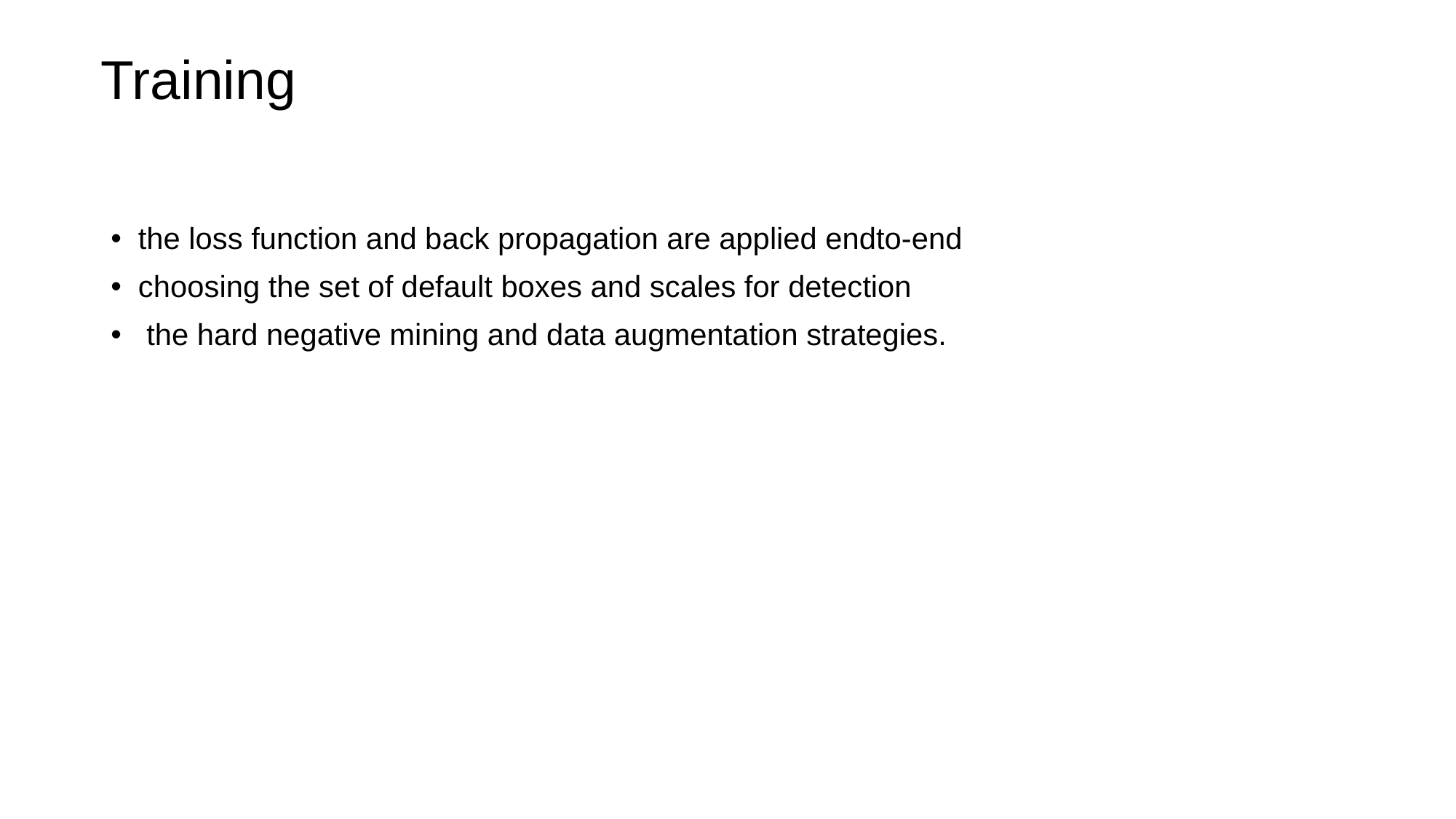

# Training
the loss function and back propagation are applied endto-end
choosing the set of default boxes and scales for detection
 the hard negative mining and data augmentation strategies.